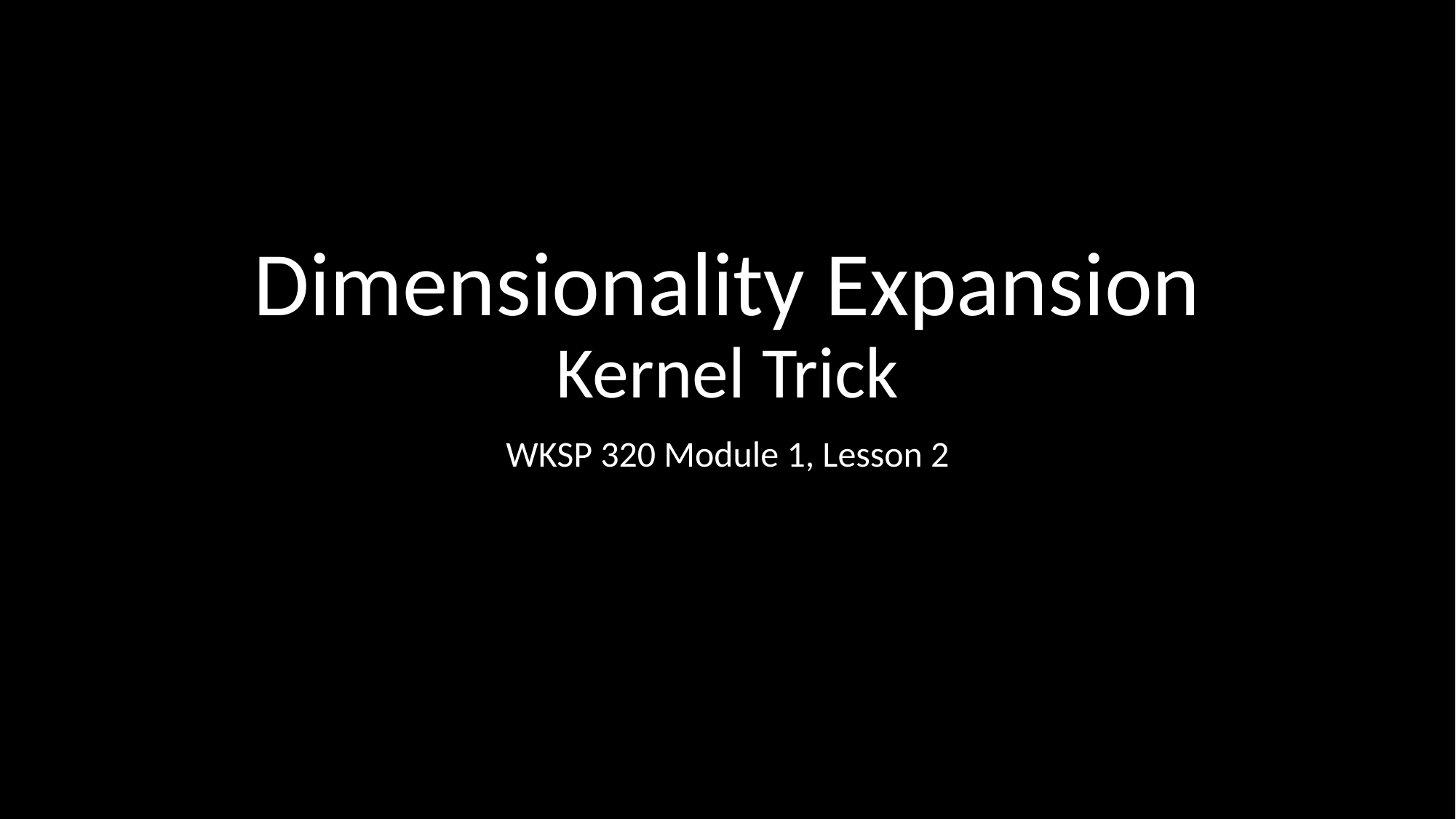

# Dimensionality Expansion Kernel Trick
WKSP 320 Module 1, Lesson 2